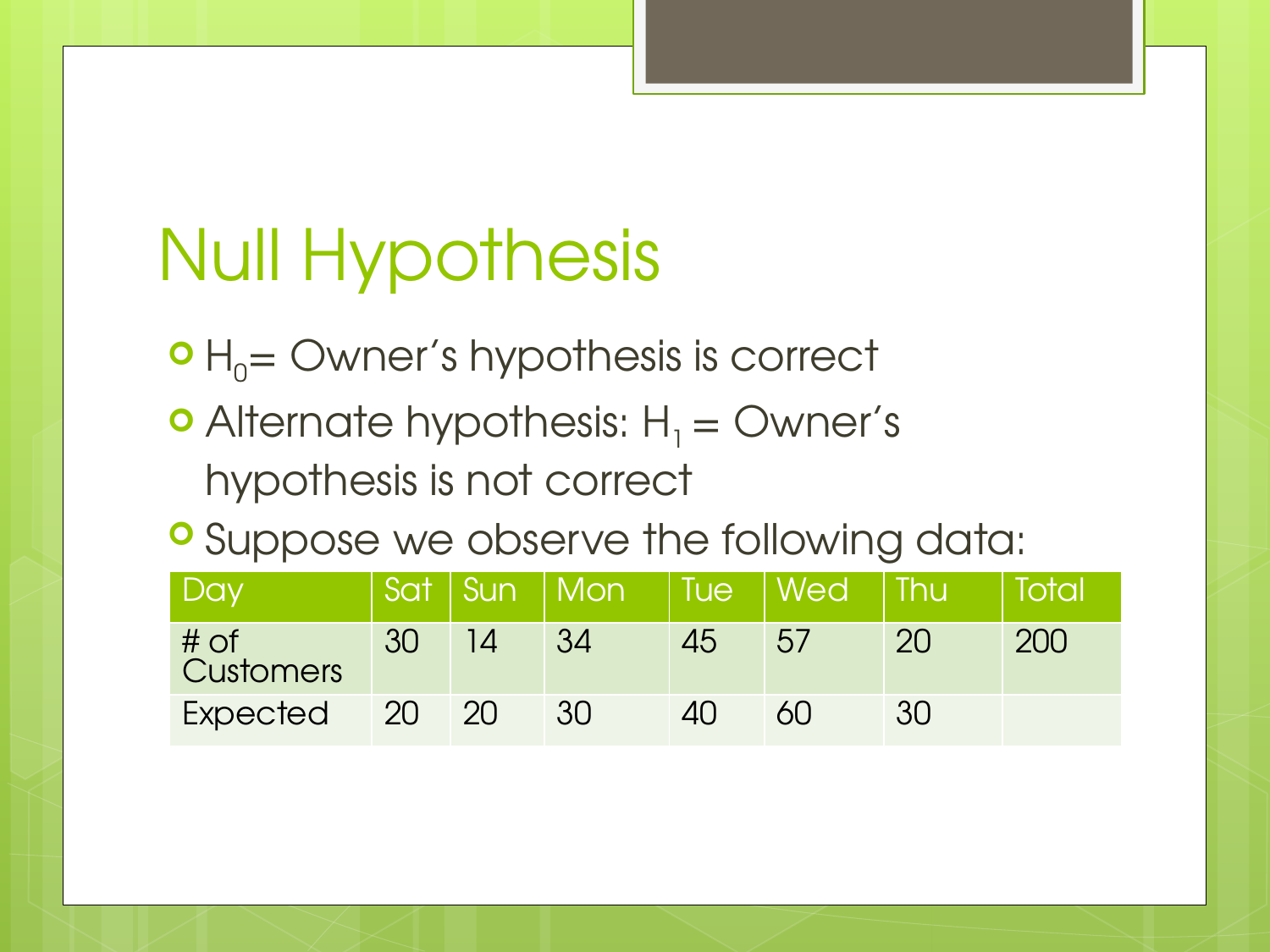

# Null Hypothesis
H0= Owner’s hypothesis is correct
Alternate hypothesis: H1 = Owner’s hypothesis is not correct
Suppose we observe the following data:

| Day | Sat | Sun | Mon | Tue | Wed | Thu | Total |
| --- | --- | --- | --- | --- | --- | --- | --- |
| # of Customers | 30 | 14 | 34 | 45 | 57 | 20 | 200 |
| Expected | 20 | 20 | 30 | 40 | 60 | 30 |  |